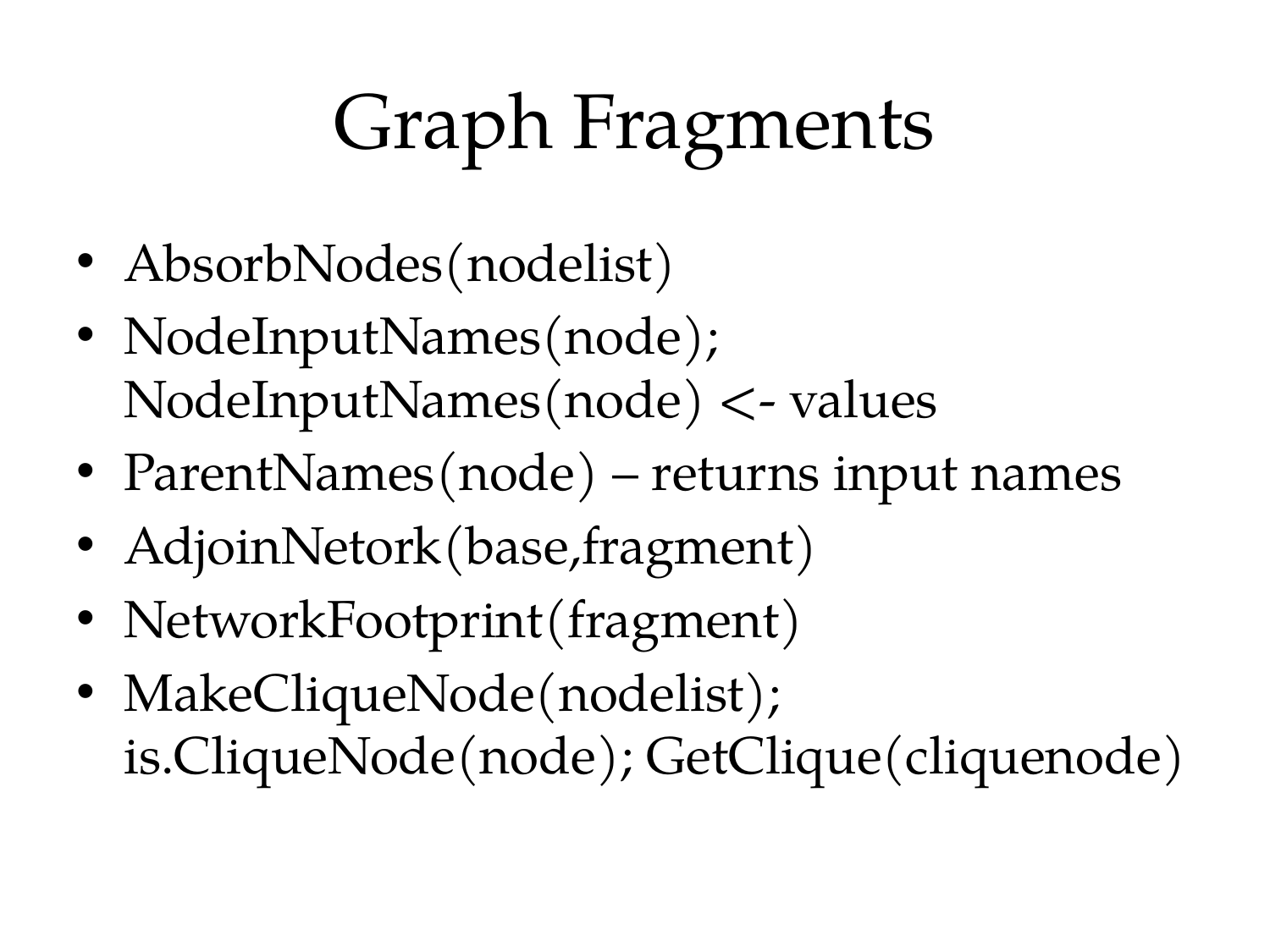

# Graph Fragments
AbsorbNodes(nodelist)
NodeInputNames(node); NodeInputNames(node) <- values
ParentNames(node) – returns input names
AdjoinNetork(base,fragment)
NetworkFootprint(fragment)
MakeCliqueNode(nodelist); is.CliqueNode(node); GetClique(cliquenode)